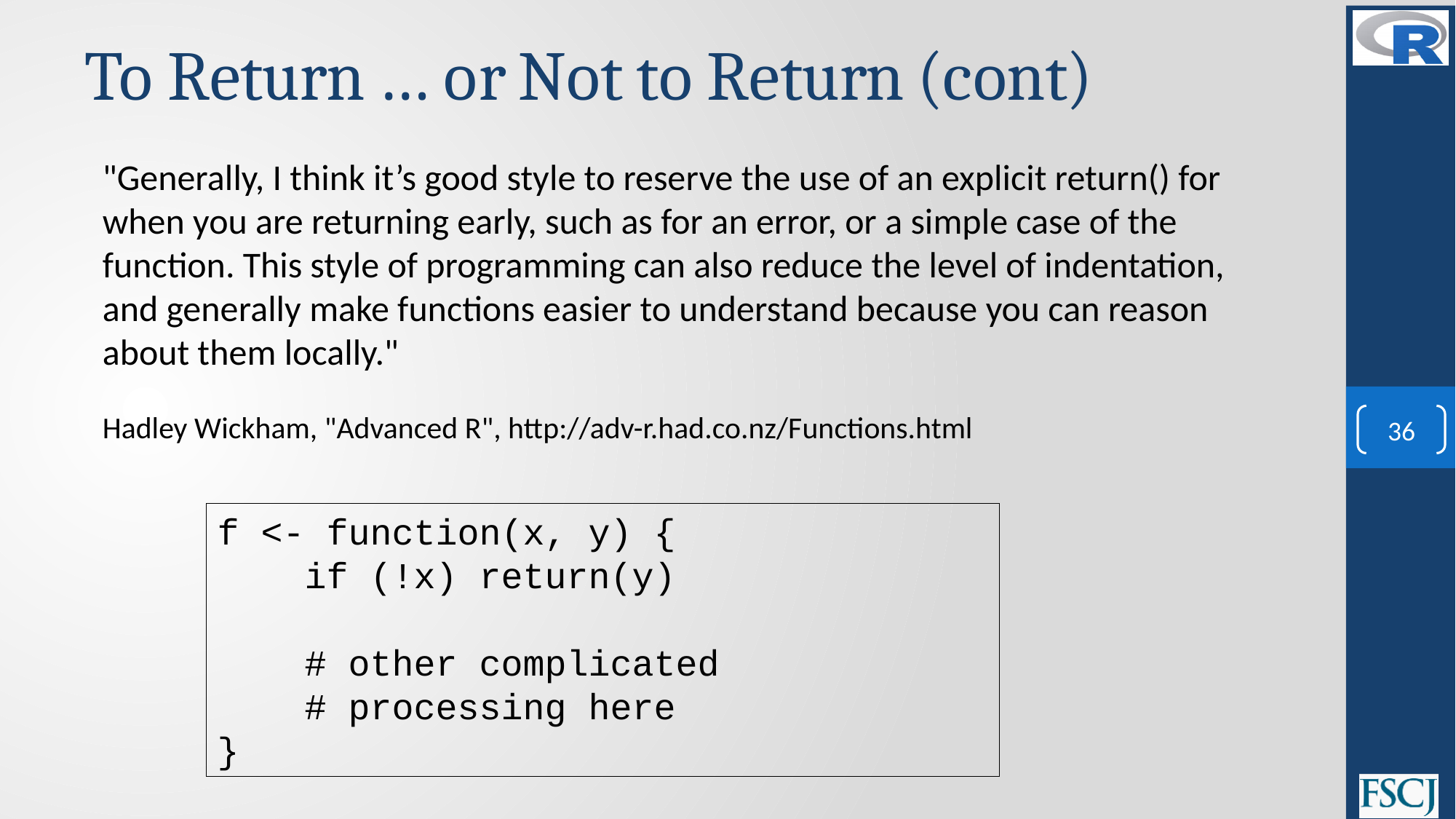

# To Return … or Not to Return (cont)
"Generally, I think it’s good style to reserve the use of an explicit return() for when you are returning early, such as for an error, or a simple case of the function. This style of programming can also reduce the level of indentation, and generally make functions easier to understand because you can reason about them locally."

Hadley Wickham, "Advanced R", http://adv-r.had.co.nz/Functions.html
36
f <- function(x, y) {
    if (!x) return(y)

    # other complicated
    # processing here
}